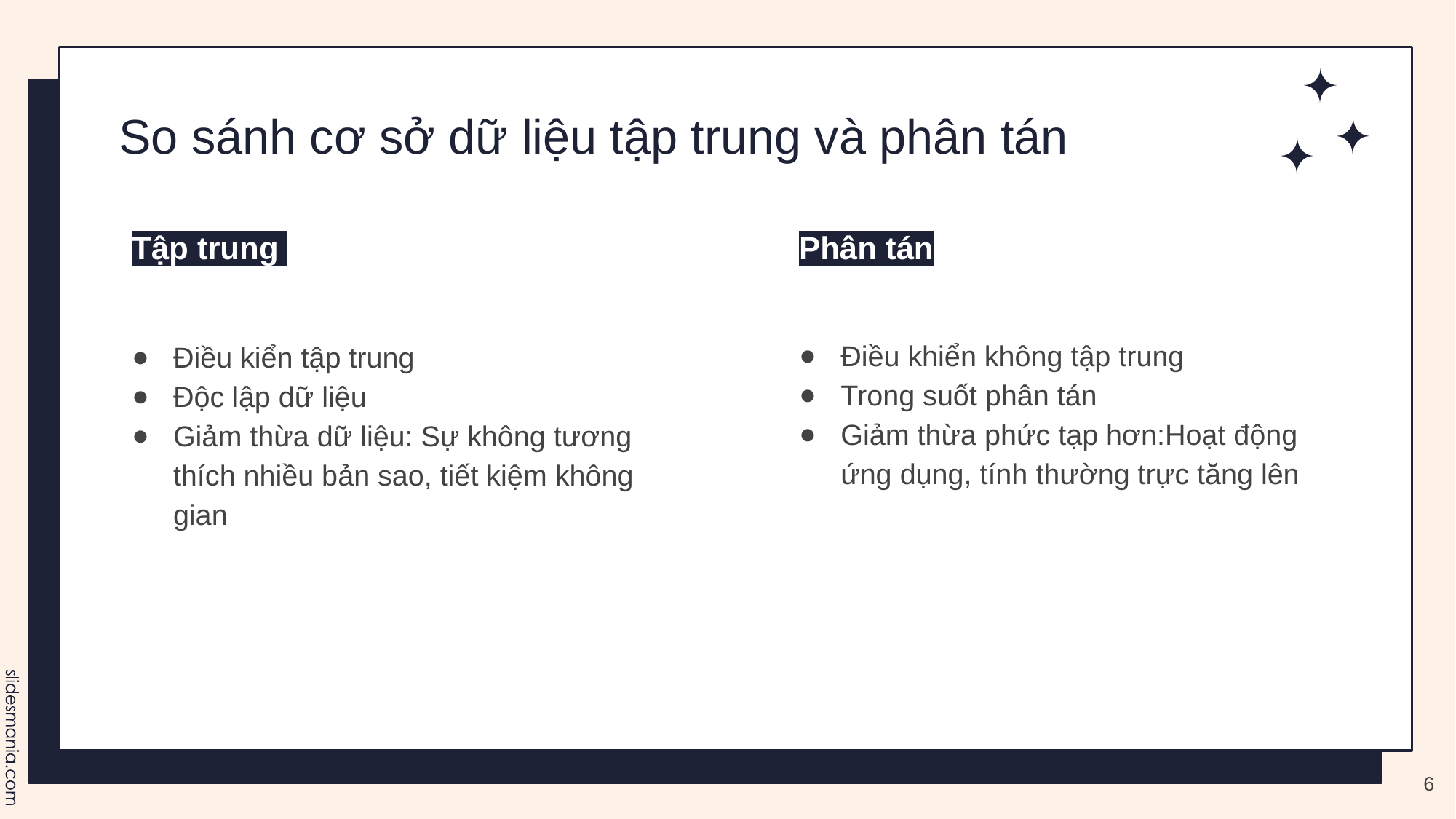

# So sánh cơ sở dữ liệu tập trung và phân tán
Tập trung
Phân tán
Điều khiển không tập trung
Trong suốt phân tán
Giảm thừa phức tạp hơn:Hoạt động ứng dụng, tính thường trực tăng lên
Điều kiển tập trung
Độc lập dữ liệu
Giảm thừa dữ liệu: Sự không tương thích nhiều bản sao, tiết kiệm không gian
6